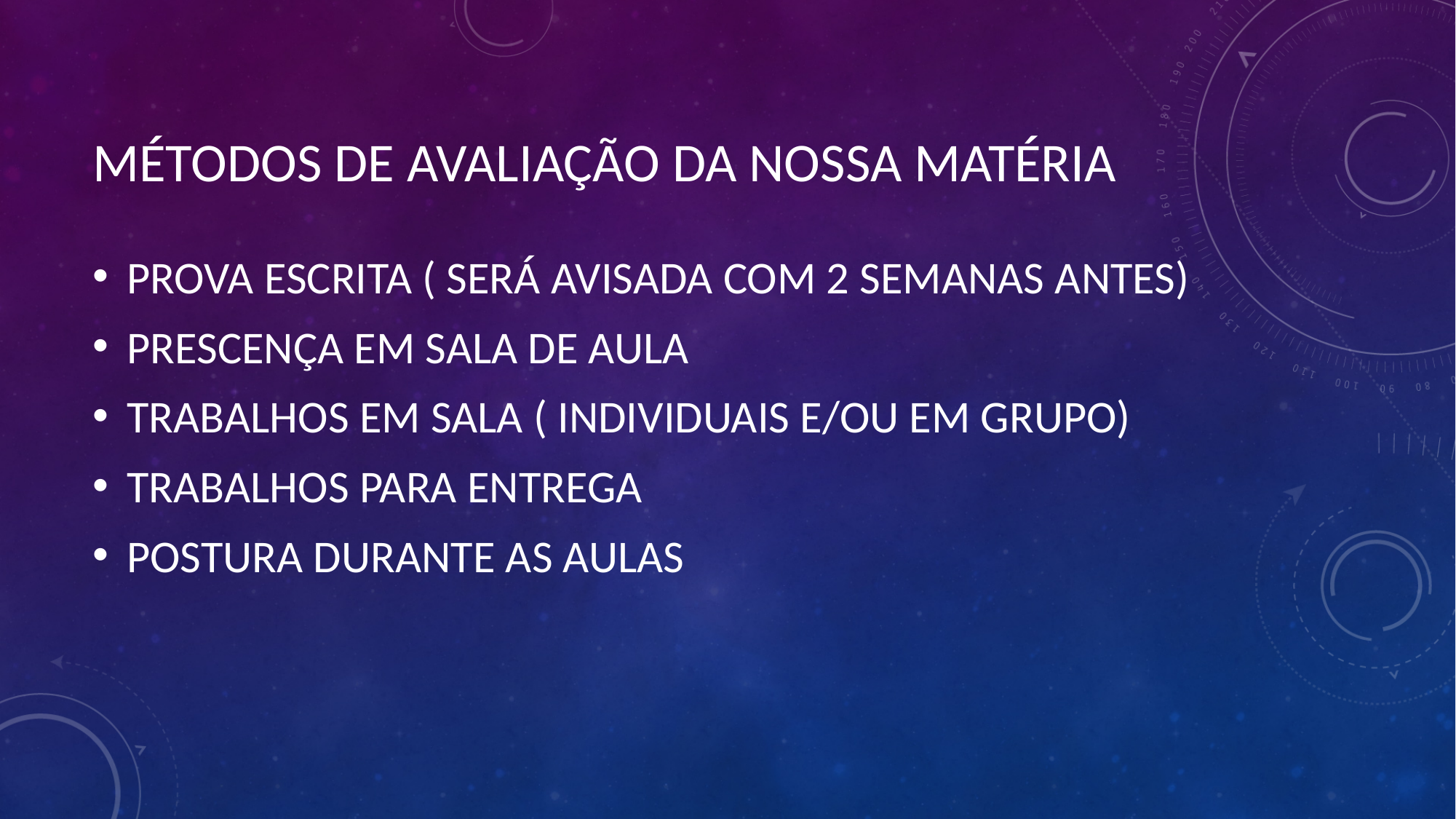

# Métodos de avaliação da nossa matéria
PROVA ESCRITA ( SERÁ AVISADA COM 2 SEMANAS ANTES)
PRESCENÇA EM SALA DE AULA
TRABALHOS EM SALA ( INDIVIDUAIS E/OU EM GRUPO)
TRABALHOS PARA ENTREGA
POSTURA DURANTE AS AULAS